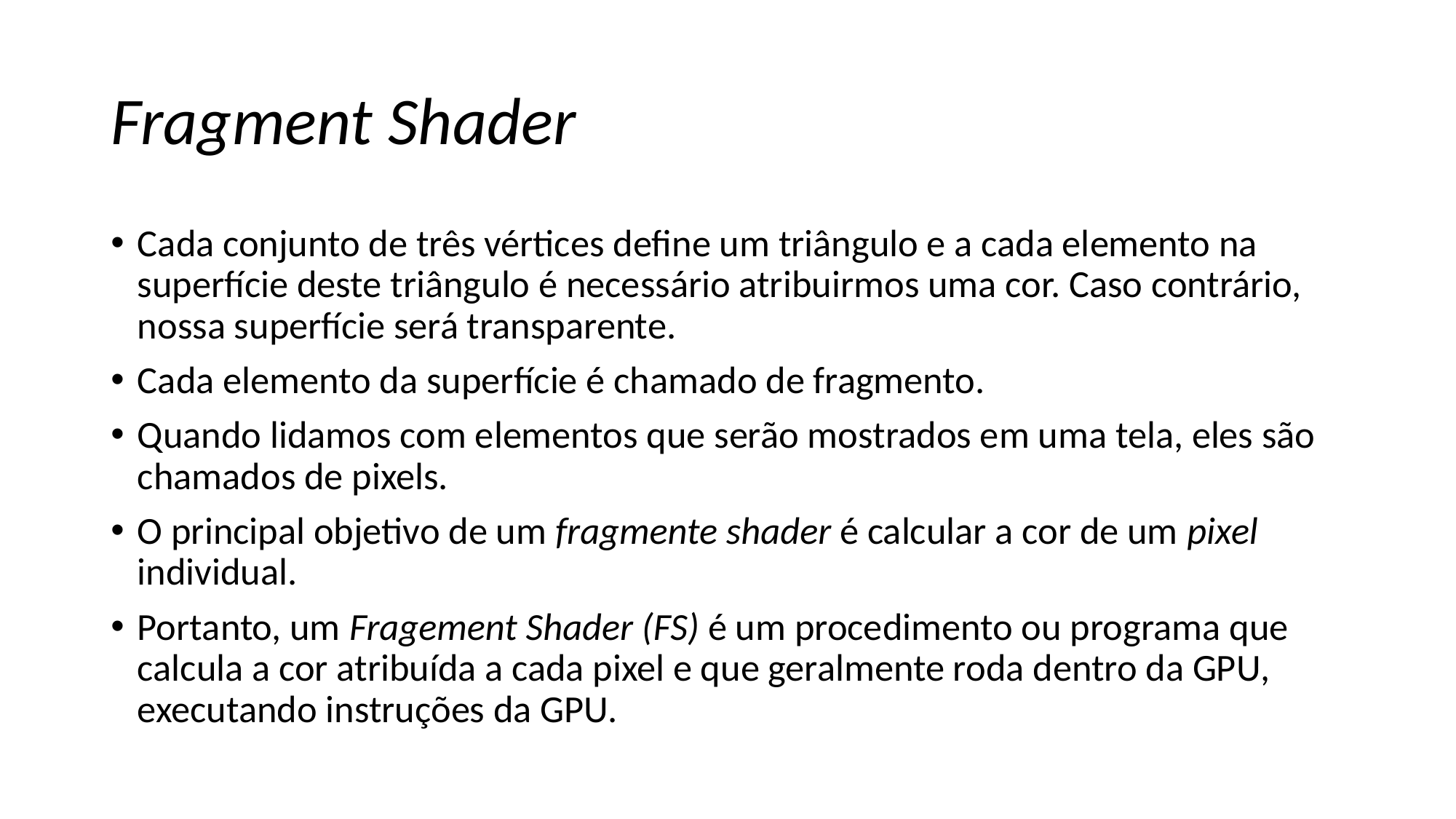

# Fragment Shader
Cada conjunto de três vértices define um triângulo e a cada elemento na superfície deste triângulo é necessário atribuirmos uma cor. Caso contrário, nossa superfície será transparente.
Cada elemento da superfície é chamado de fragmento.
Quando lidamos com elementos que serão mostrados em uma tela, eles são chamados de pixels.
O principal objetivo de um fragmente shader é calcular a cor de um pixel individual.
Portanto, um Fragement Shader (FS) é um procedimento ou programa que calcula a cor atribuída a cada pixel e que geralmente roda dentro da GPU, executando instruções da GPU.